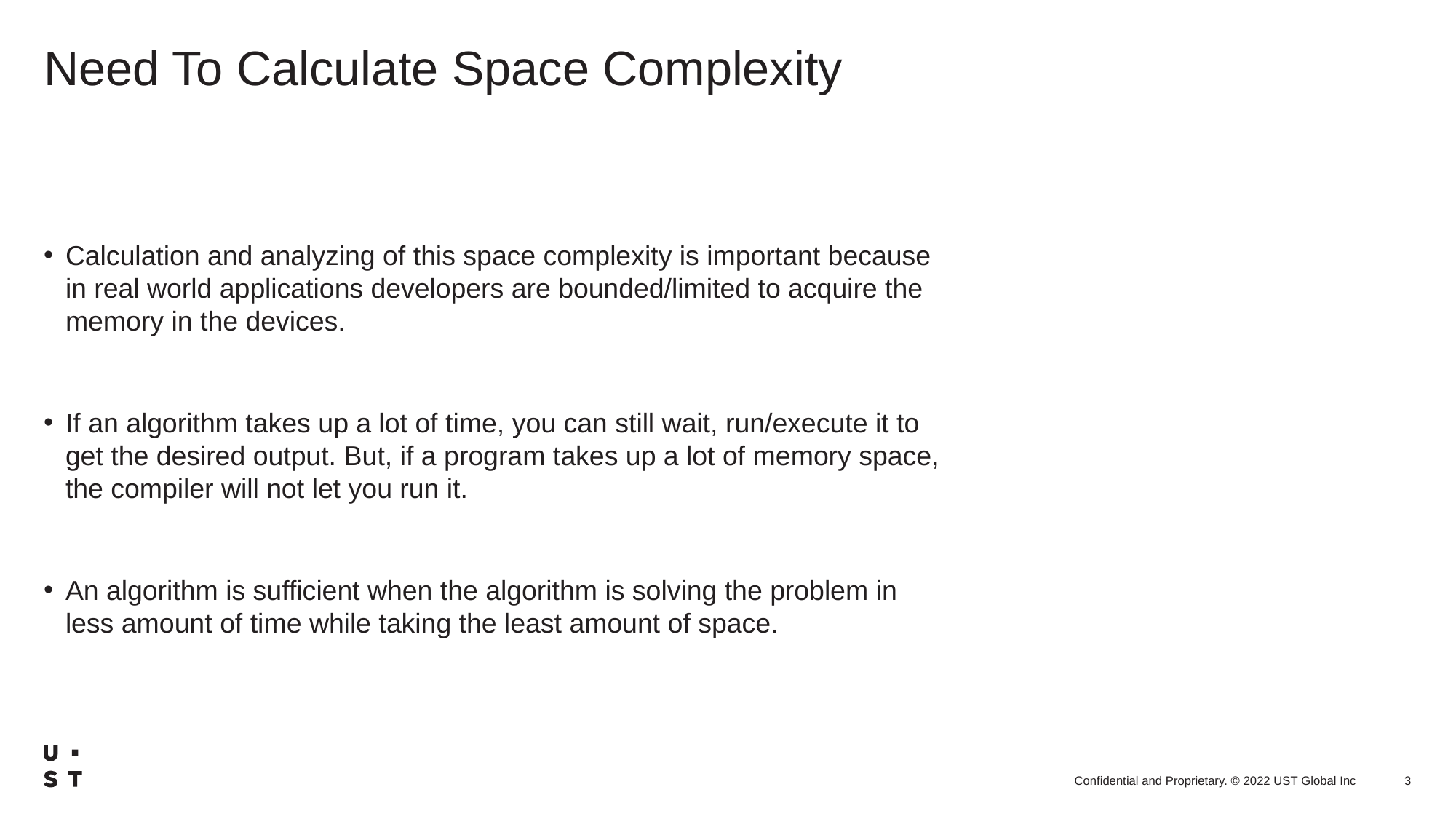

# Need To Calculate Space Complexity

Calculation and analyzing of this space complexity is important because in real world applications developers are bounded/limited to acquire the memory in the devices.

If an algorithm takes up a lot of time, you can still wait, run/execute it to get the desired output. But, if a program takes up a lot of memory space, the compiler will not let you run it.

An algorithm is sufficient when the algorithm is solving the problem in less amount of time while taking the least amount of space.